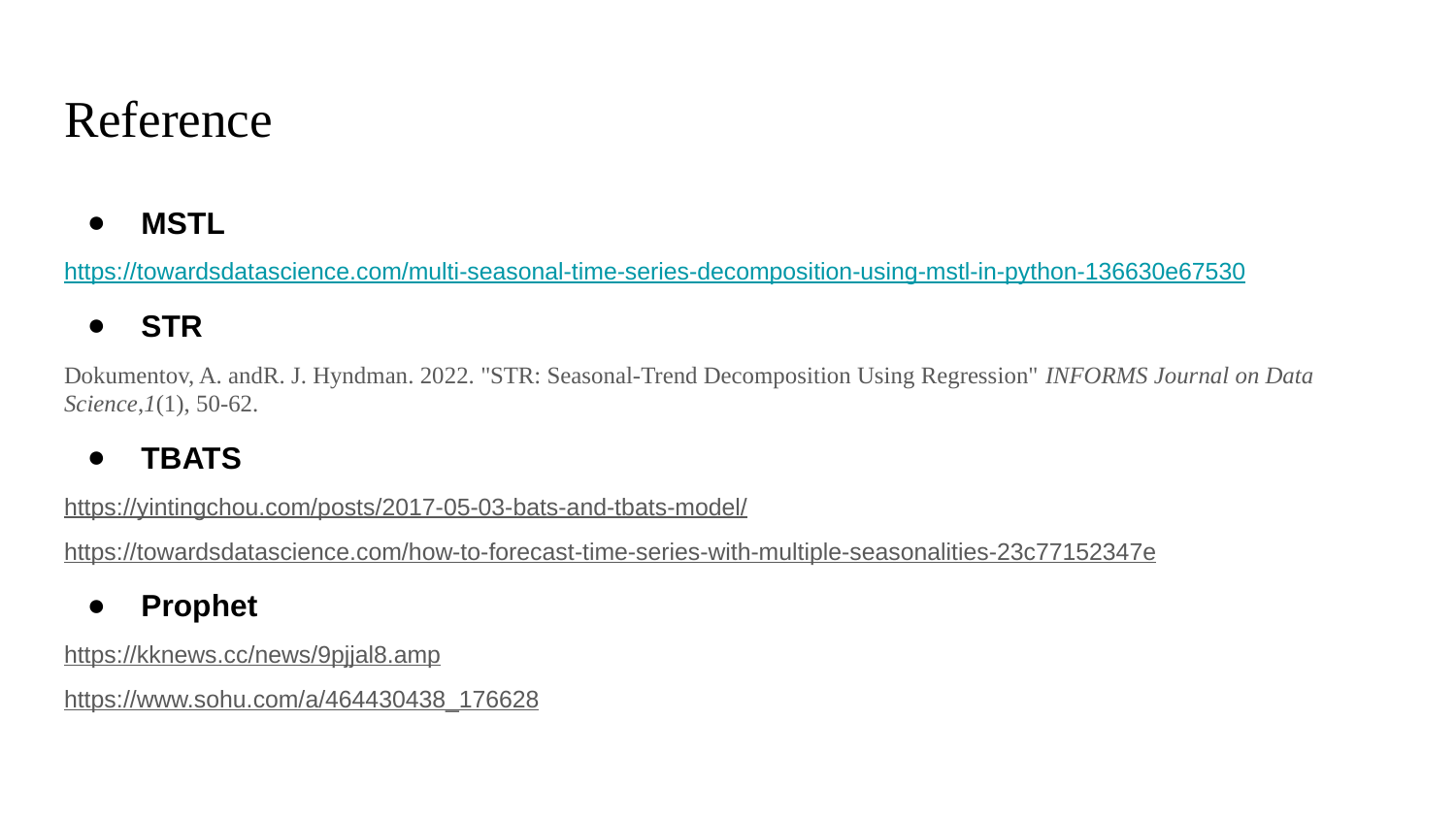

# Reference
MSTL
https://towardsdatascience.com/multi-seasonal-time-series-decomposition-using-mstl-in-python-136630e67530
STR
Dokumentov, A. andR. J. Hyndman. 2022. "STR: Seasonal-Trend Decomposition Using Regression" INFORMS Journal on Data Science,1(1), 50-62.
TBATS
https://yintingchou.com/posts/2017-05-03-bats-and-tbats-model/
https://towardsdatascience.com/how-to-forecast-time-series-with-multiple-seasonalities-23c77152347e
Prophet
https://kknews.cc/news/9pjjal8.amp
https://www.sohu.com/a/464430438_176628